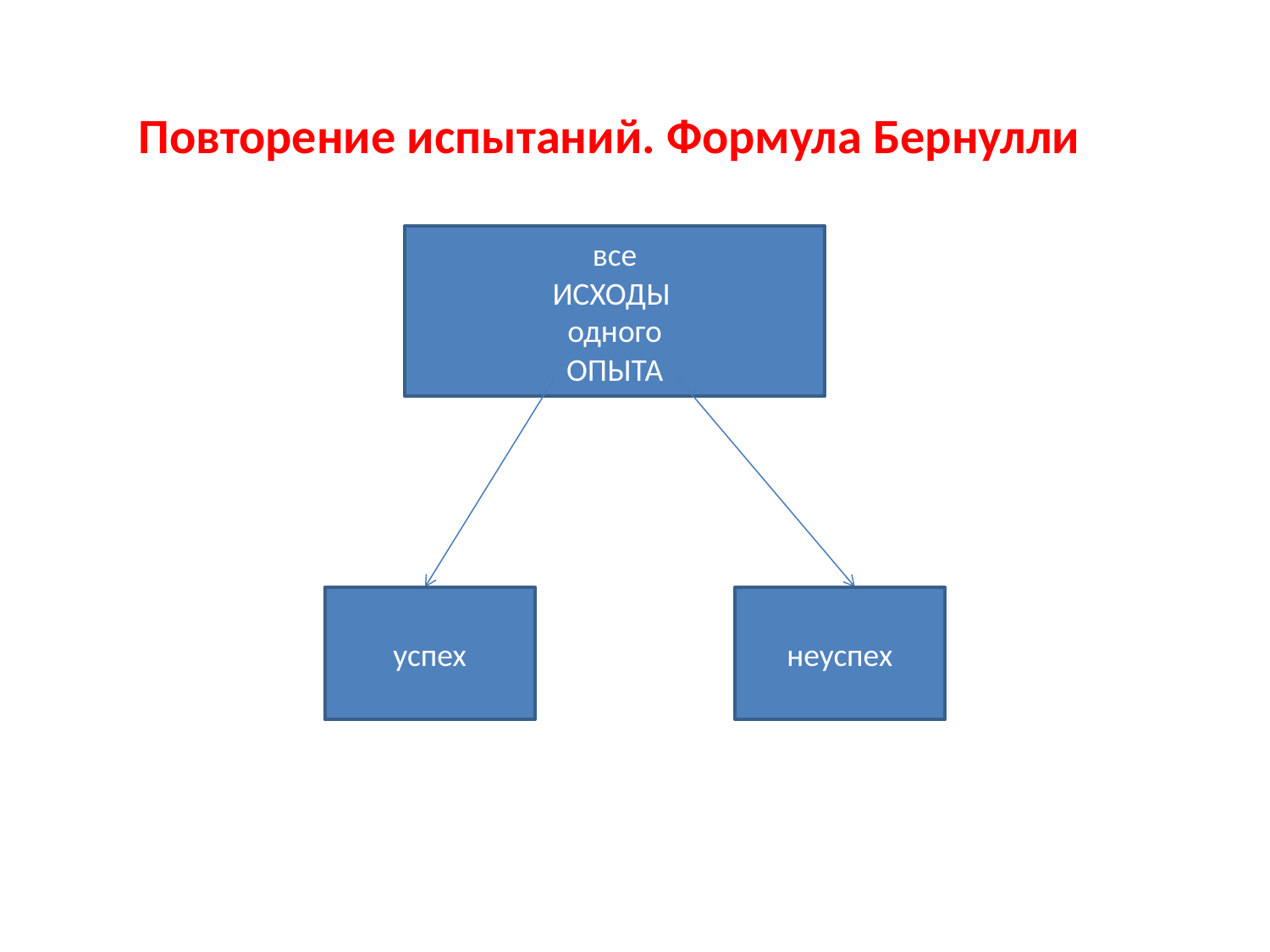

# Повторение испытаний. Формула Бернулли
все
ИСХОДЫ
одного
ОПЫТА

успех
неуспех